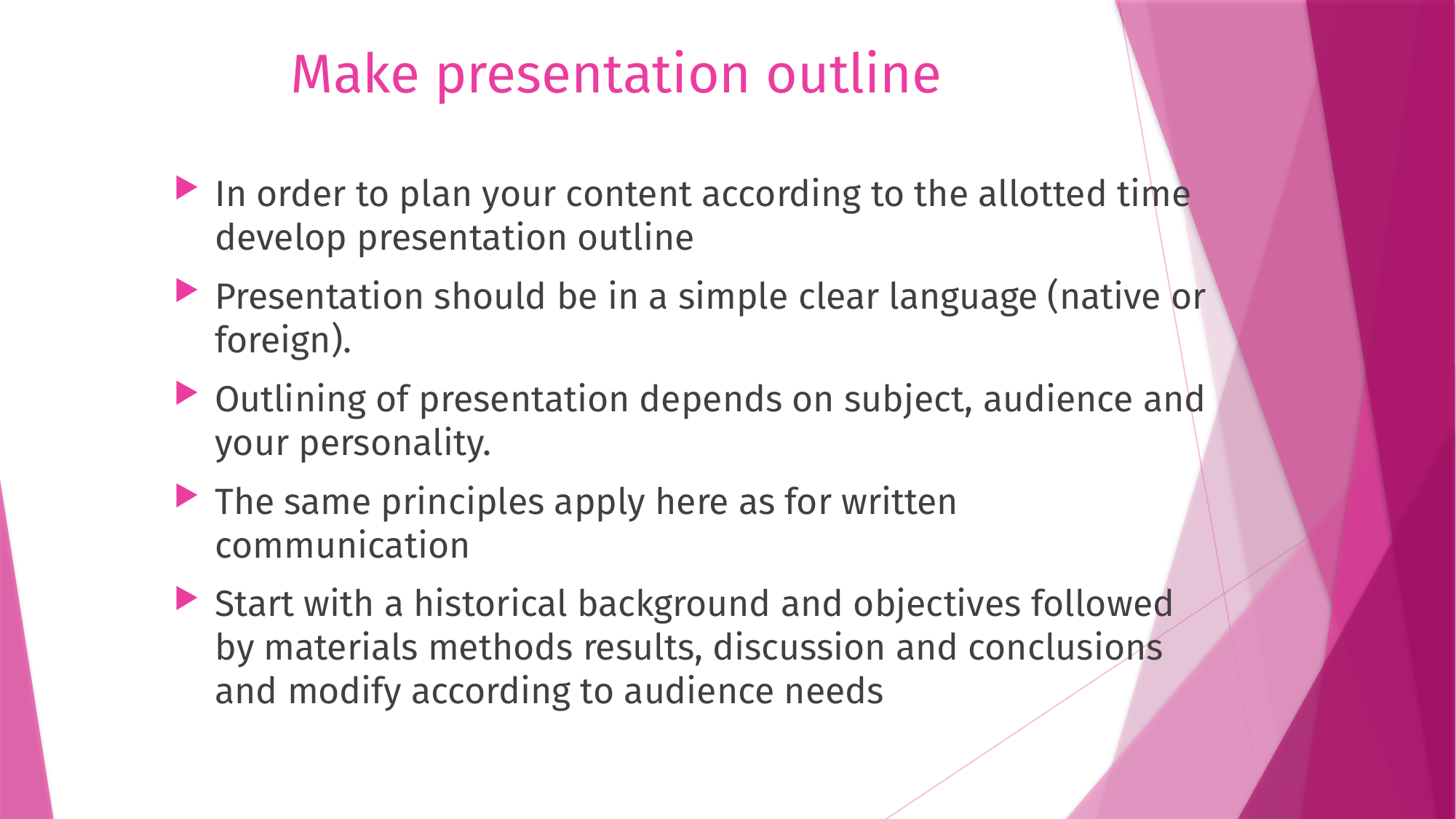

# Make presentation outline
In order to plan your content according to the allotted time develop presentation outline
Presentation should be in a simple clear language (native or foreign).
Outlining of presentation depends on subject, audience and your personality.
The same principles apply here as for written communication
Start with a historical background and objectives followed by materials methods results, discussion and conclusions and modify according to audience needs